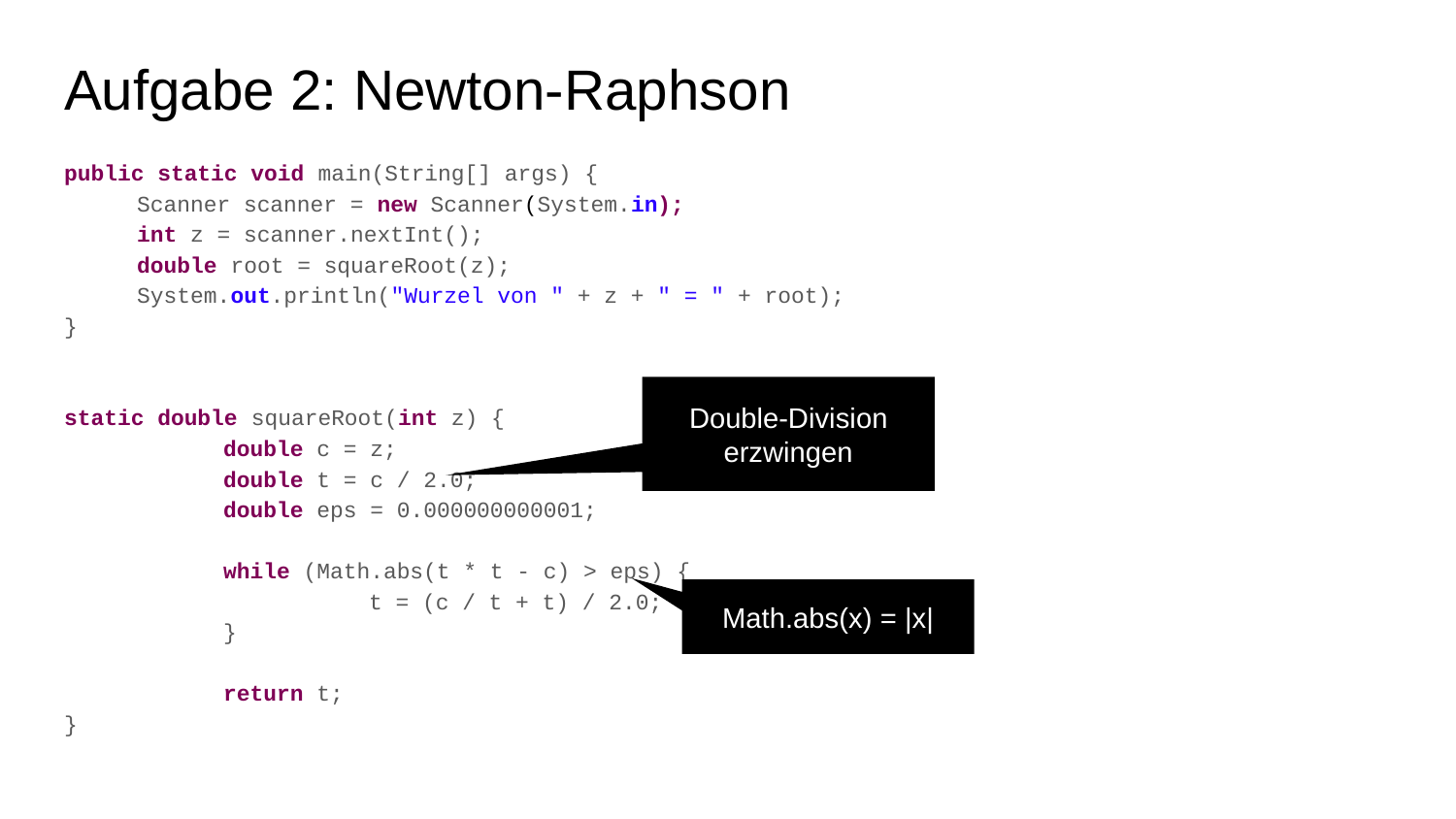

# Aufgabe 2: Newton-Raphson
public static void main(String[] args) {
Scanner scanner = new Scanner(System.in);
int z = scanner.nextInt();
double root = squareRoot(z);
System.out.println("Wurzel von " + z + " = " + root);
}

static double squareRoot(int z) {
   	 double c = z;
   	 double t = c / 2.0;
   	 double eps = 0.000000000001;

   	 while (Math.abs(t * t - c) > eps) {
   		 t = (c / t + t) / 2.0;
   	 }

   	 return t;
}
Double-Division erzwingen
Math.abs(x) = |x|